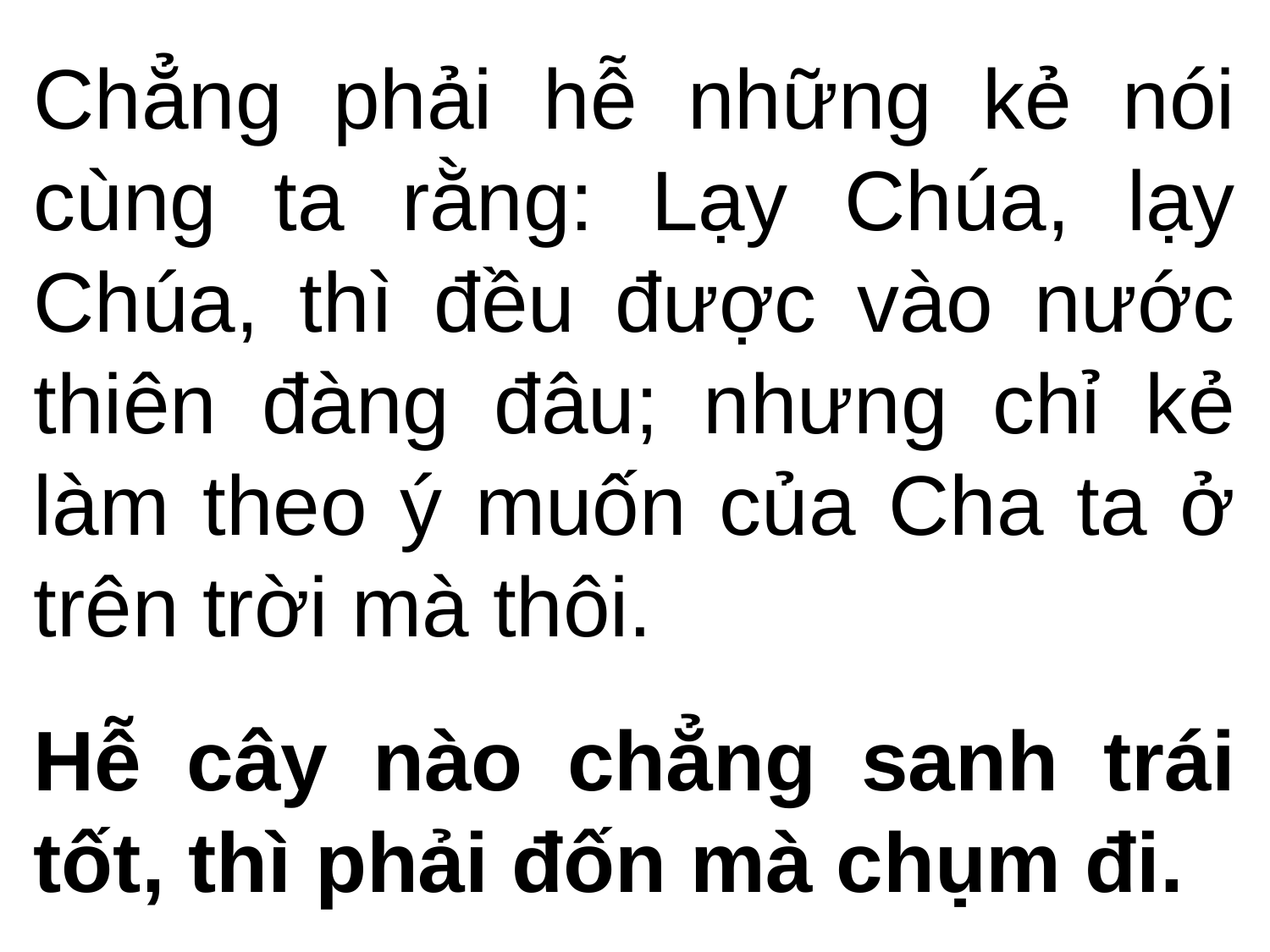

Chẳng phải hễ những kẻ nói cùng ta rằng: Lạy Chúa, lạy Chúa, thì đều được vào nước thiên đàng đâu; nhưng chỉ kẻ làm theo ý muốn của Cha ta ở trên trời mà thôi.

Hễ cây nào chẳng sanh trái tốt, thì phải đốn mà chụm đi.